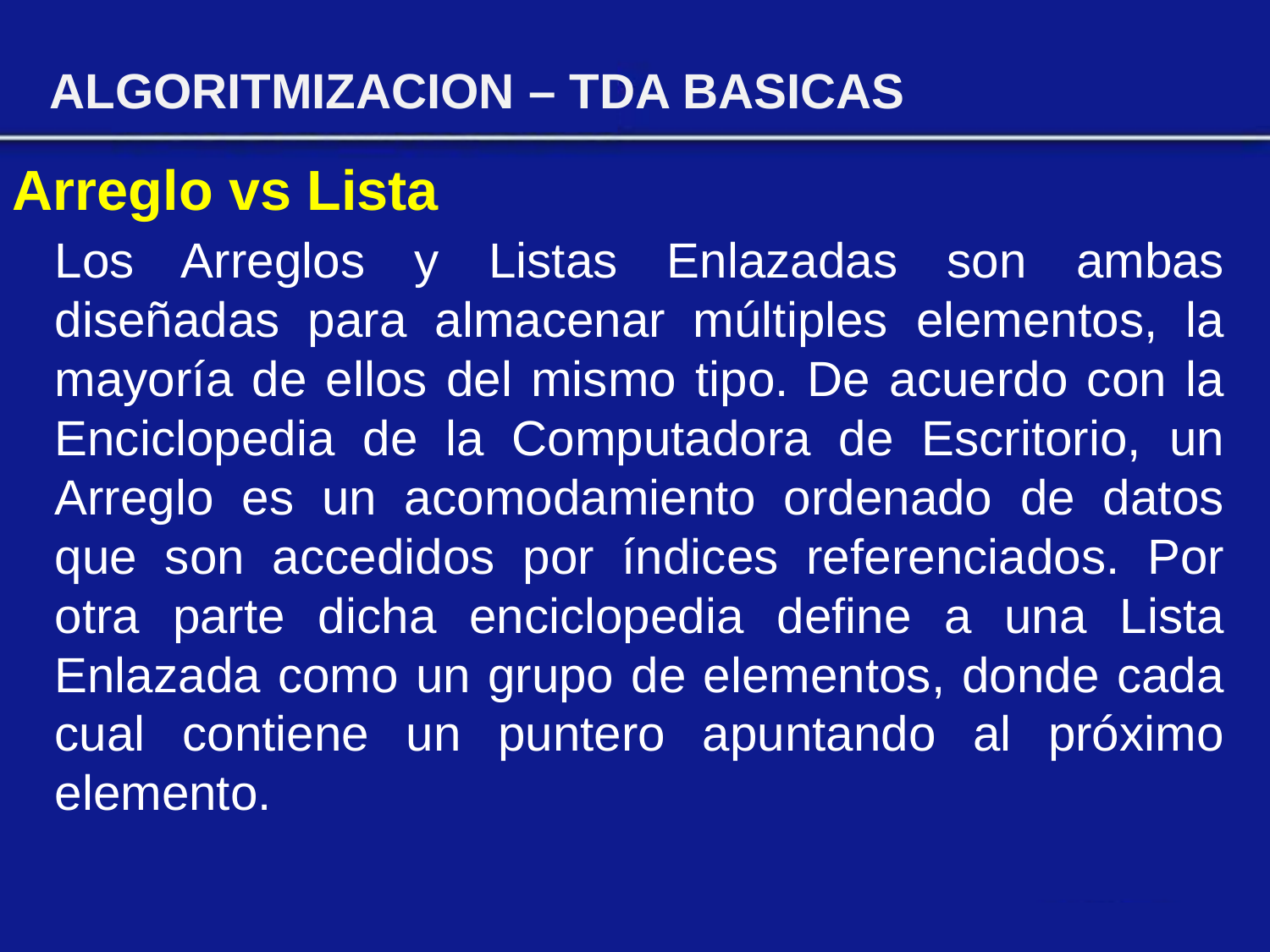

ALGORITMIZACION – TDA BASICAS
Arreglo vs Lista
Los Arreglos y Listas Enlazadas son ambas diseñadas para almacenar múltiples elementos, la mayoría de ellos del mismo tipo. De acuerdo con la Enciclopedia de la Computadora de Escritorio, un Arreglo es un acomodamiento ordenado de datos que son accedidos por índices referenciados. Por otra parte dicha enciclopedia define a una Lista Enlazada como un grupo de elementos, donde cada cual contiene un puntero apuntando al próximo elemento.